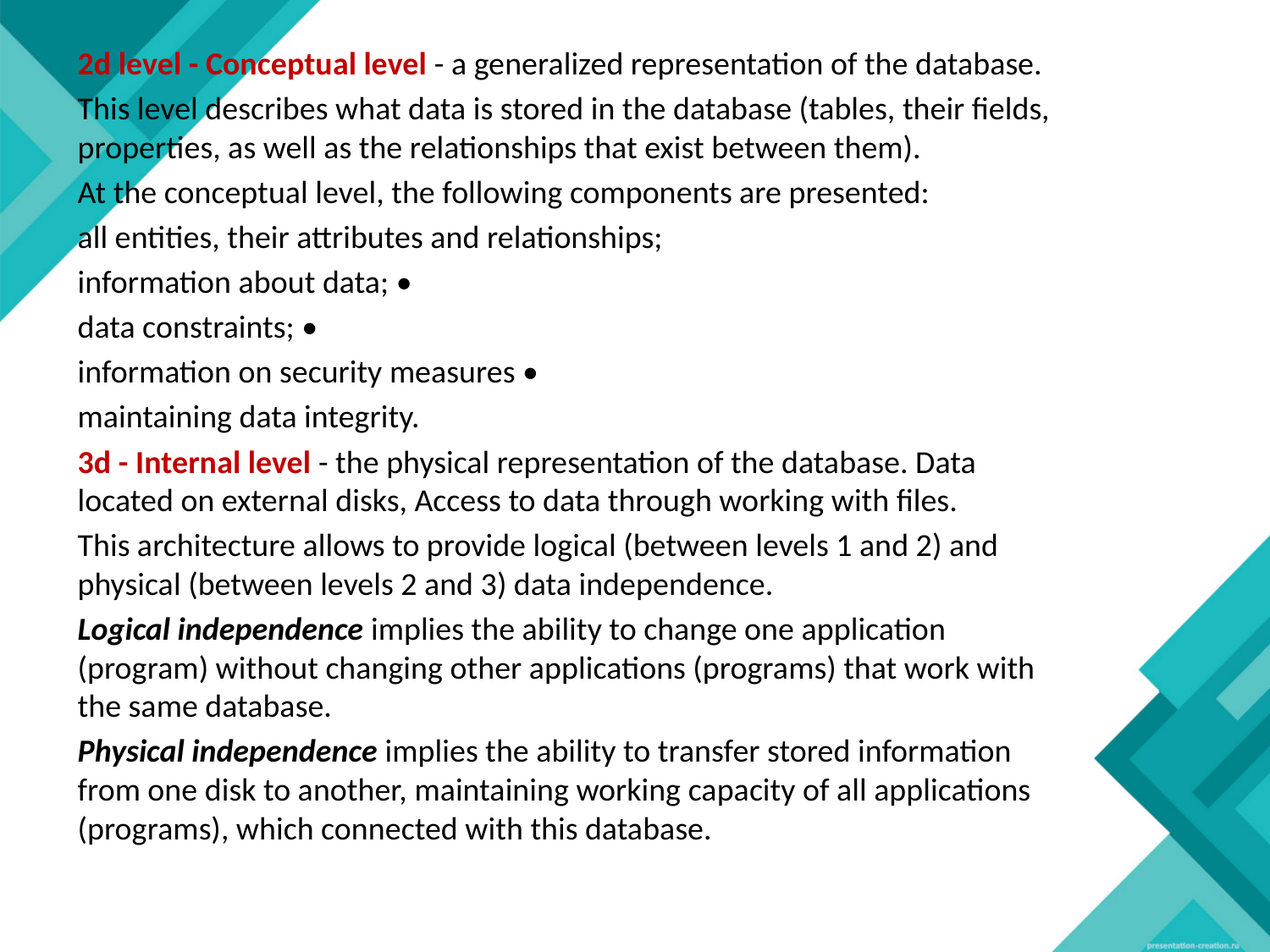

2d level - Conceptual level - a generalized representation of the database.
This level describes what data is stored in the database (tables, their fields, properties, as well as the relationships that exist between them).
At the conceptual level, the following components are presented:
all entities, their attributes and relationships;
information about data; •
data constraints; •
information on security measures •
maintaining data integrity.
3d - Internal level - the physical representation of the database. Data located on external disks, Access to data through working with files.
This architecture allows to provide logical (between levels 1 and 2) and physical (between levels 2 and 3) data independence.
Logical independence implies the ability to change one application (program) without changing other applications (programs) that work with the same database.
Physical independence implies the ability to transfer stored information from one disk to another, maintaining working capacity of all applications (programs), which connected with this database.